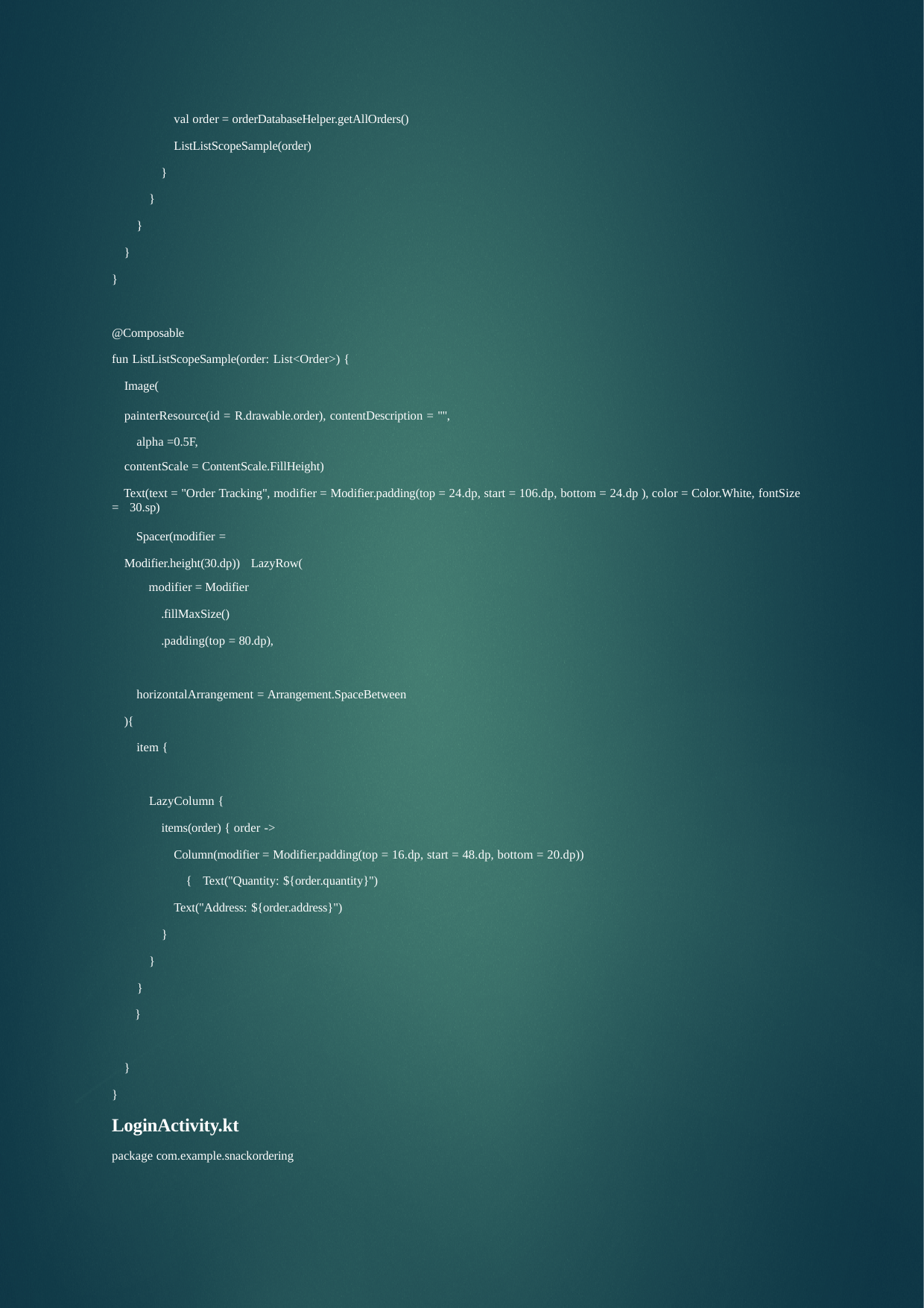

val order = orderDatabaseHelper.getAllOrders()
ListListScopeSample(order)
}
}
}
}
}
@Composable
fun ListListScopeSample(order: List<Order>) { Image(
painterResource(id = R.drawable.order), contentDescription = "", alpha =0.5F,
contentScale = ContentScale.FillHeight)
Text(text = "Order Tracking", modifier = Modifier.padding(top = 24.dp, start = 106.dp, bottom = 24.dp ), color = Color.White, fontSize = 30.sp)
Spacer(modifier = Modifier.height(30.dp)) LazyRow(
modifier = Modifier
.fillMaxSize()
.padding(top = 80.dp),
horizontalArrangement = Arrangement.SpaceBetween
){
item {
LazyColumn {
items(order) { order ->
Column(modifier = Modifier.padding(top = 16.dp, start = 48.dp, bottom = 20.dp)) { Text("Quantity: ${order.quantity}")
Text("Address: ${order.address}")
}
}
}
}
}
}
LoginActivity.kt
package com.example.snackordering